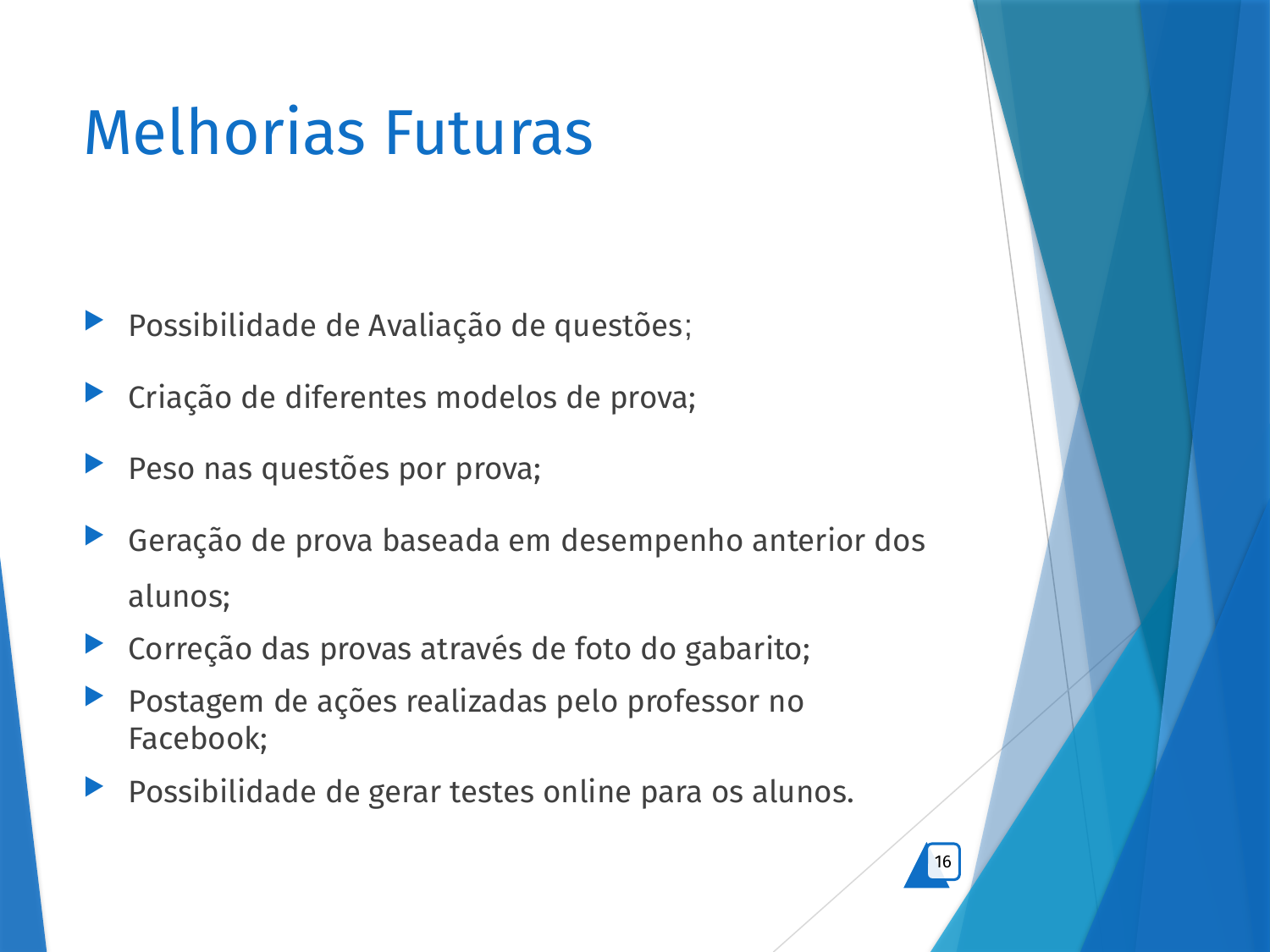

# Melhorias Futuras
Possibilidade de Avaliação de questões;
Criação de diferentes modelos de prova;
Peso nas questões por prova;
Geração de prova baseada em desempenho anterior dos alunos;
Correção das provas através de foto do gabarito;
Postagem de ações realizadas pelo professor no Facebook;
Possibilidade de gerar testes online para os alunos.

16